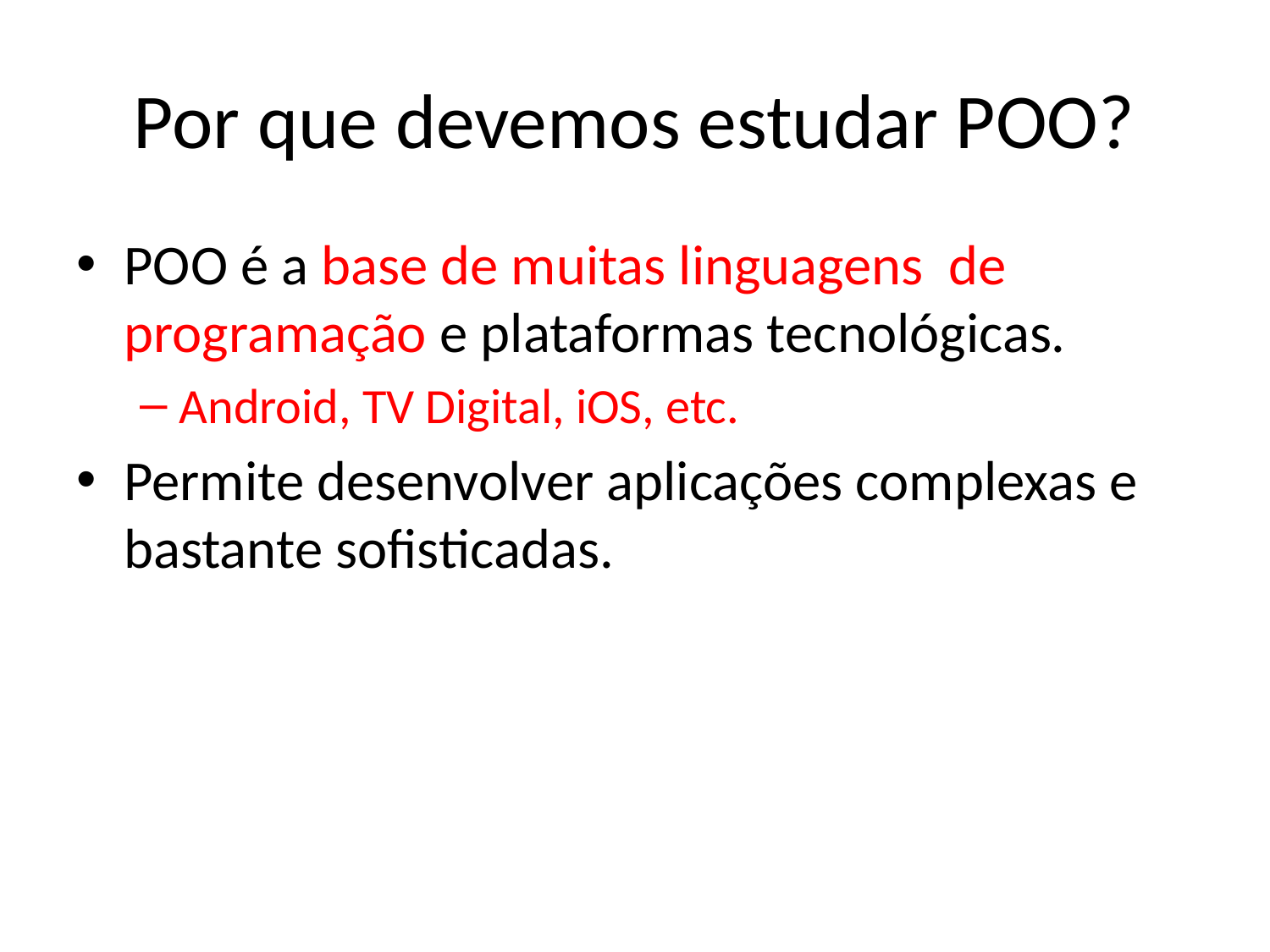

# Por que devemos estudar POO?
POO é a base de muitas linguagens  de programação e plataformas tecnológicas.
Android, TV Digital, iOS, etc.
Permite desenvolver aplicações complexas e bastante sofisticadas.